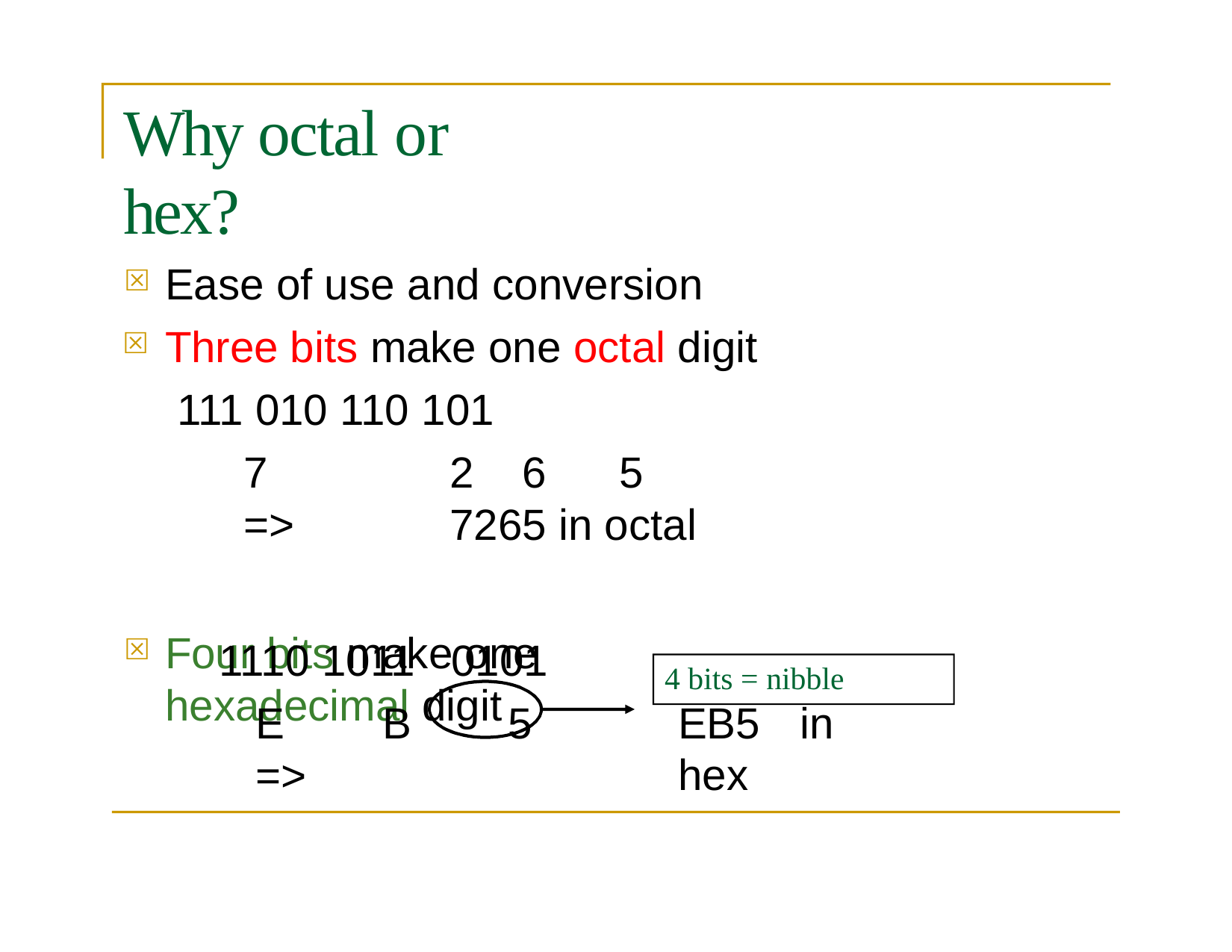

# Why octal or hex?
Ease of use and conversion
Three bits make one octal digit  111 010 110 101
7	2	6	5	=>	7265 in octal

Four bits make one hexadecimal digit

1110 1011	0101
E	B	5	=>

4 bits = nibble
EB5	in hex